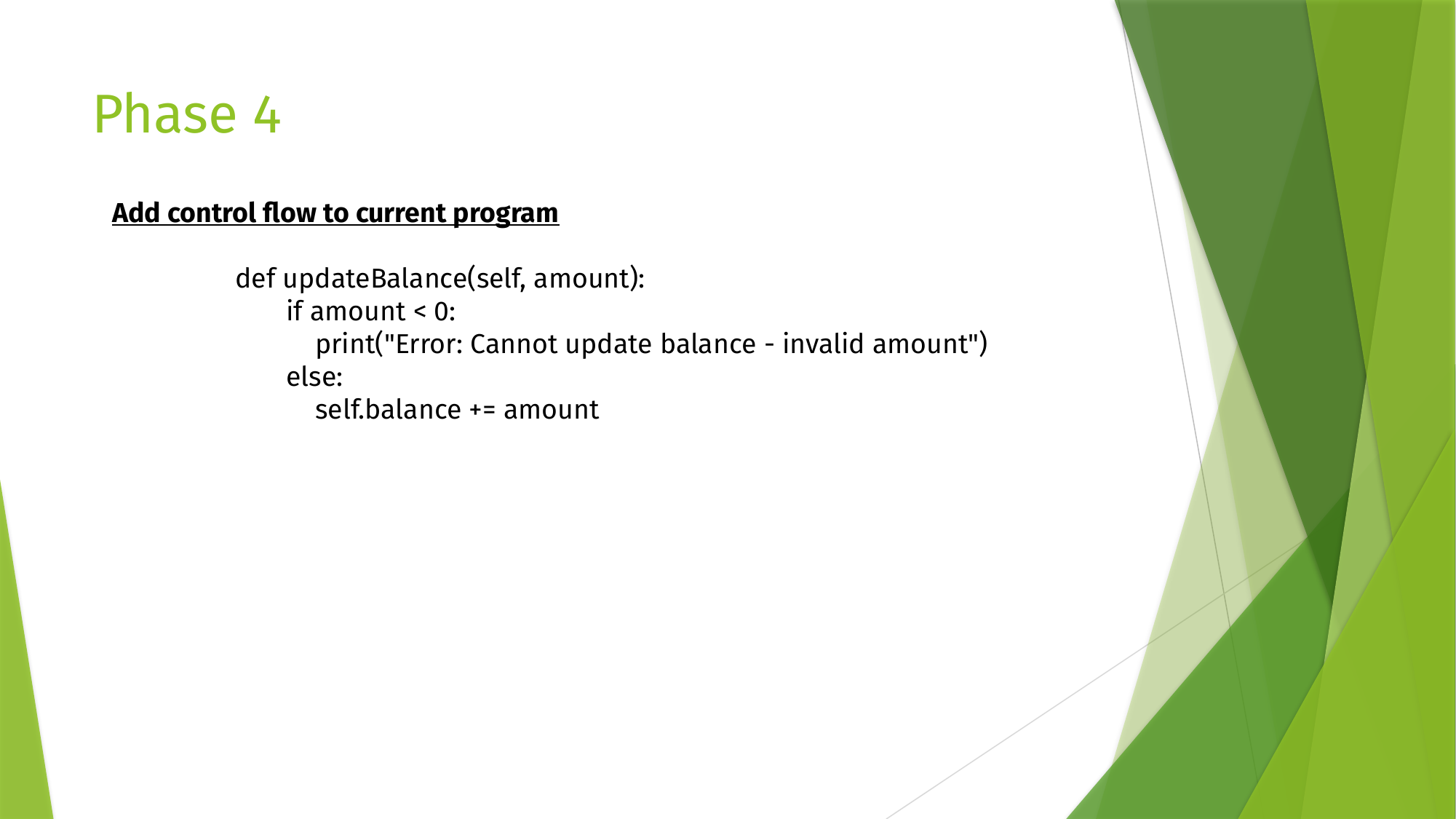

# Phase 4
Add control flow to current program
 def updateBalance(self, amount):
        if amount < 0:
            print("Error: Cannot update balance - invalid amount")
        else:
            self.balance += amount